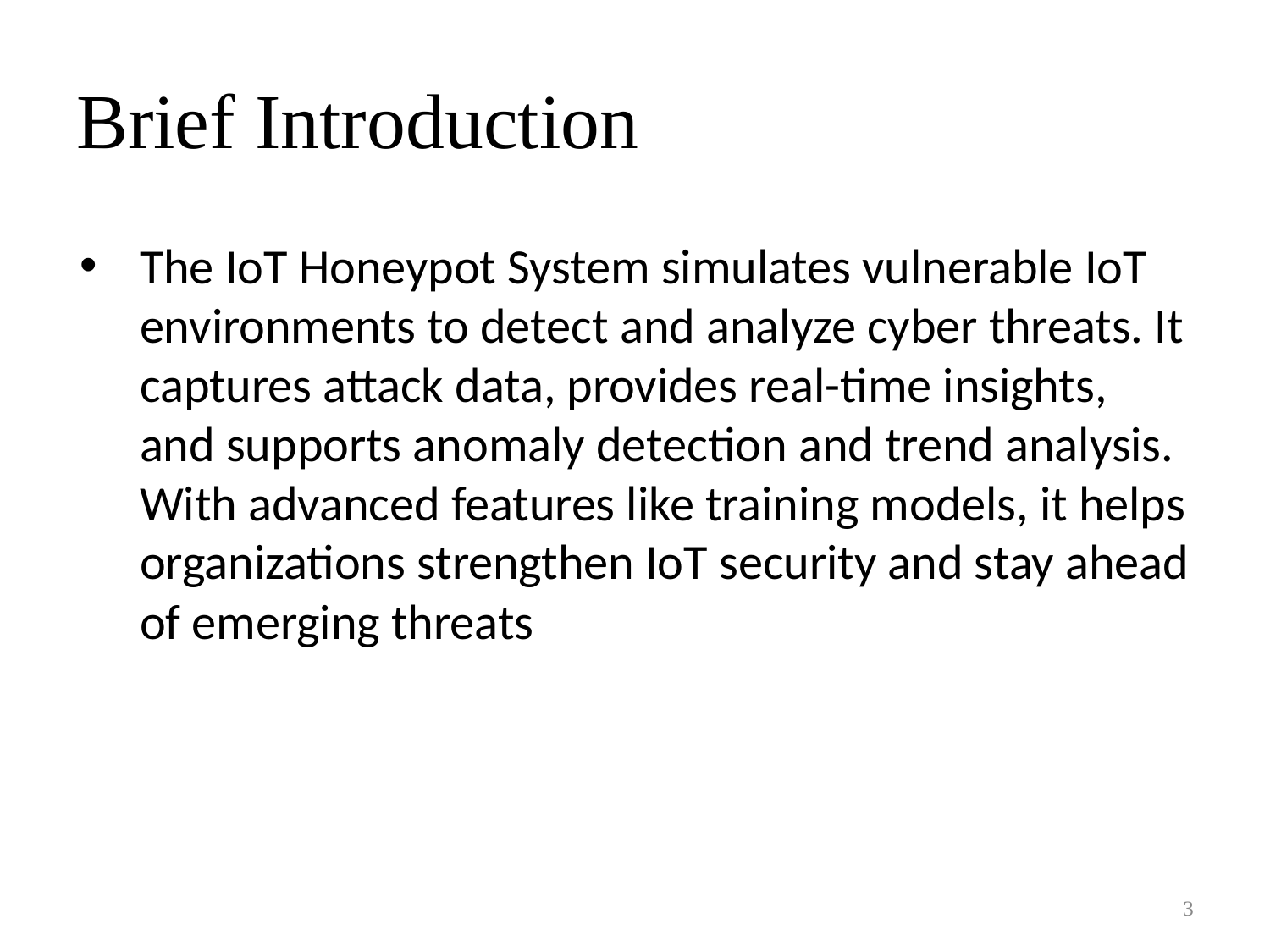

# Brief Introduction
The IoT Honeypot System simulates vulnerable IoT environments to detect and analyze cyber threats. It captures attack data, provides real-time insights, and supports anomaly detection and trend analysis. With advanced features like training models, it helps organizations strengthen IoT security and stay ahead of emerging threats
3